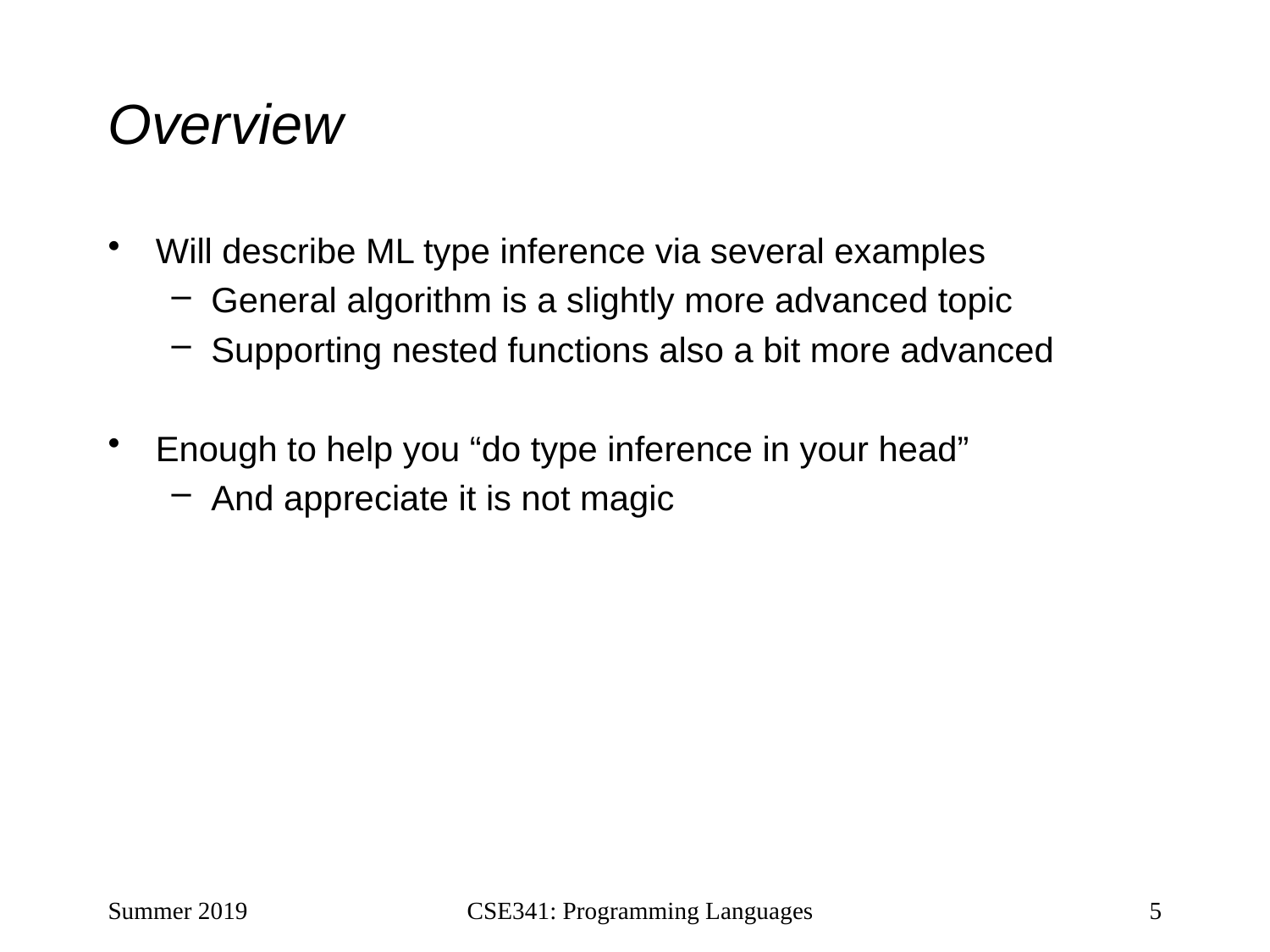

# Overview
Will describe ML type inference via several examples
General algorithm is a slightly more advanced topic
Supporting nested functions also a bit more advanced

Enough to help you “do type inference in your head”
And appreciate it is not magic

Summer 2019
CSE341: Programming Languages
5